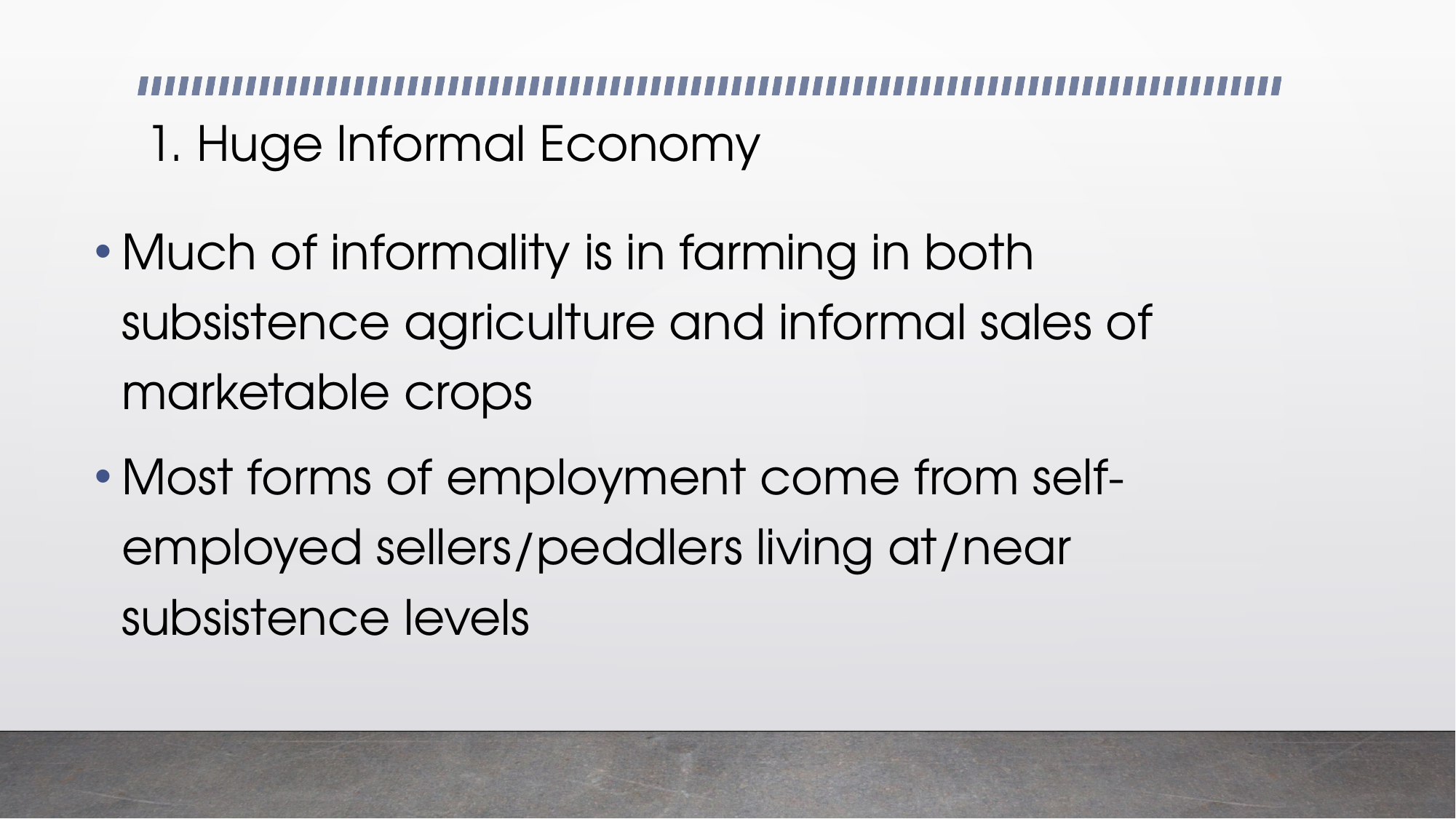

# 1. Huge Informal Economy
Much of informality is in farming in both subsistence agriculture and informal sales of marketable crops
Most forms of employment come from self-employed sellers/peddlers living at/near subsistence levels